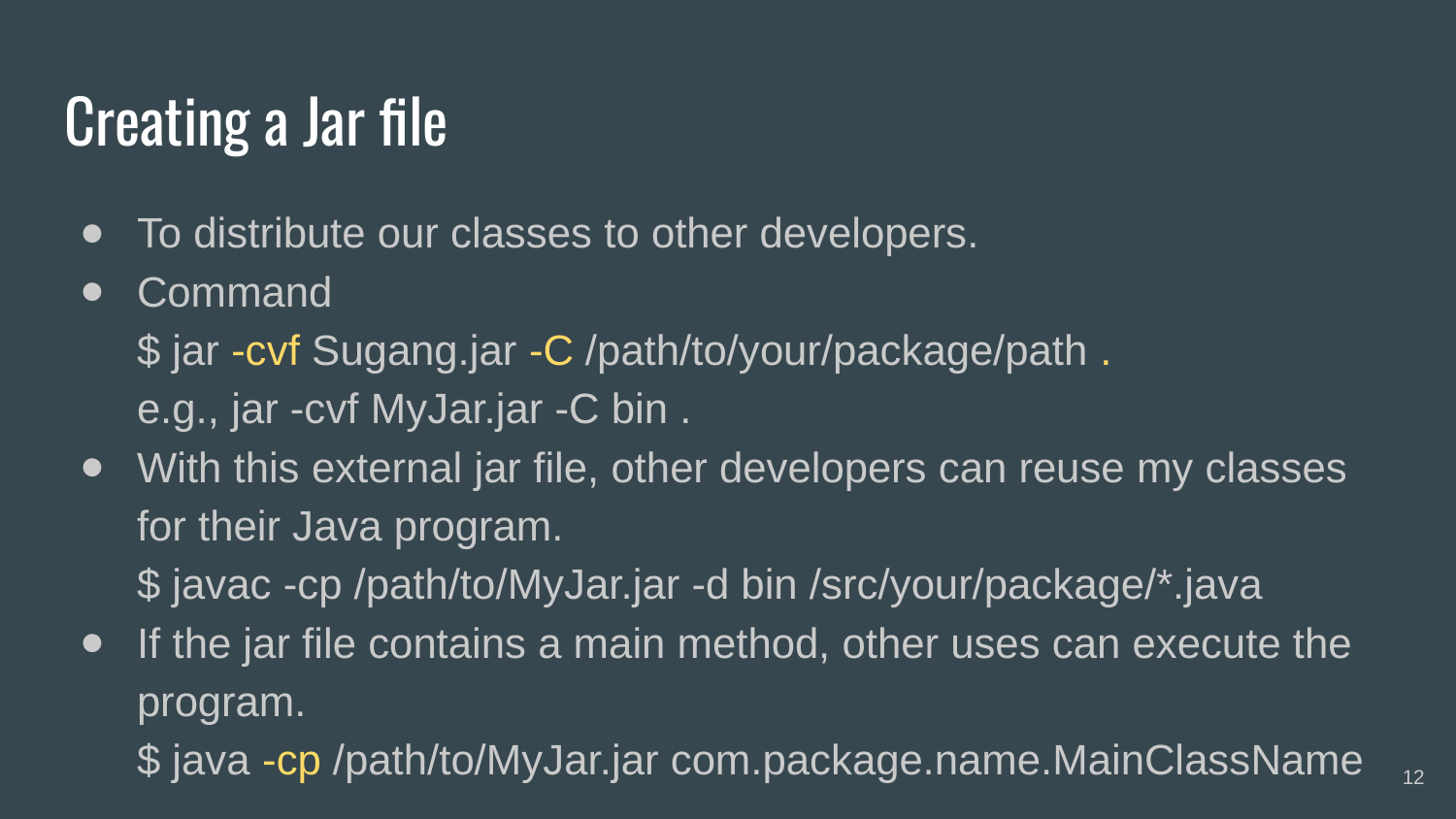

# Creating a Jar file
To distribute our classes to other developers.
Command
$ jar -cvf Sugang.jar -C /path/to/your/package/path .
e.g., jar -cvf MyJar.jar -C bin .
With this external jar file, other developers can reuse my classes for their Java program.
$ javac -cp /path/to/MyJar.jar -d bin /src/your/package/*.java
If the jar file contains a main method, other uses can execute the program.
$ java -cp /path/to/MyJar.jar com.package.name.MainClassName
12